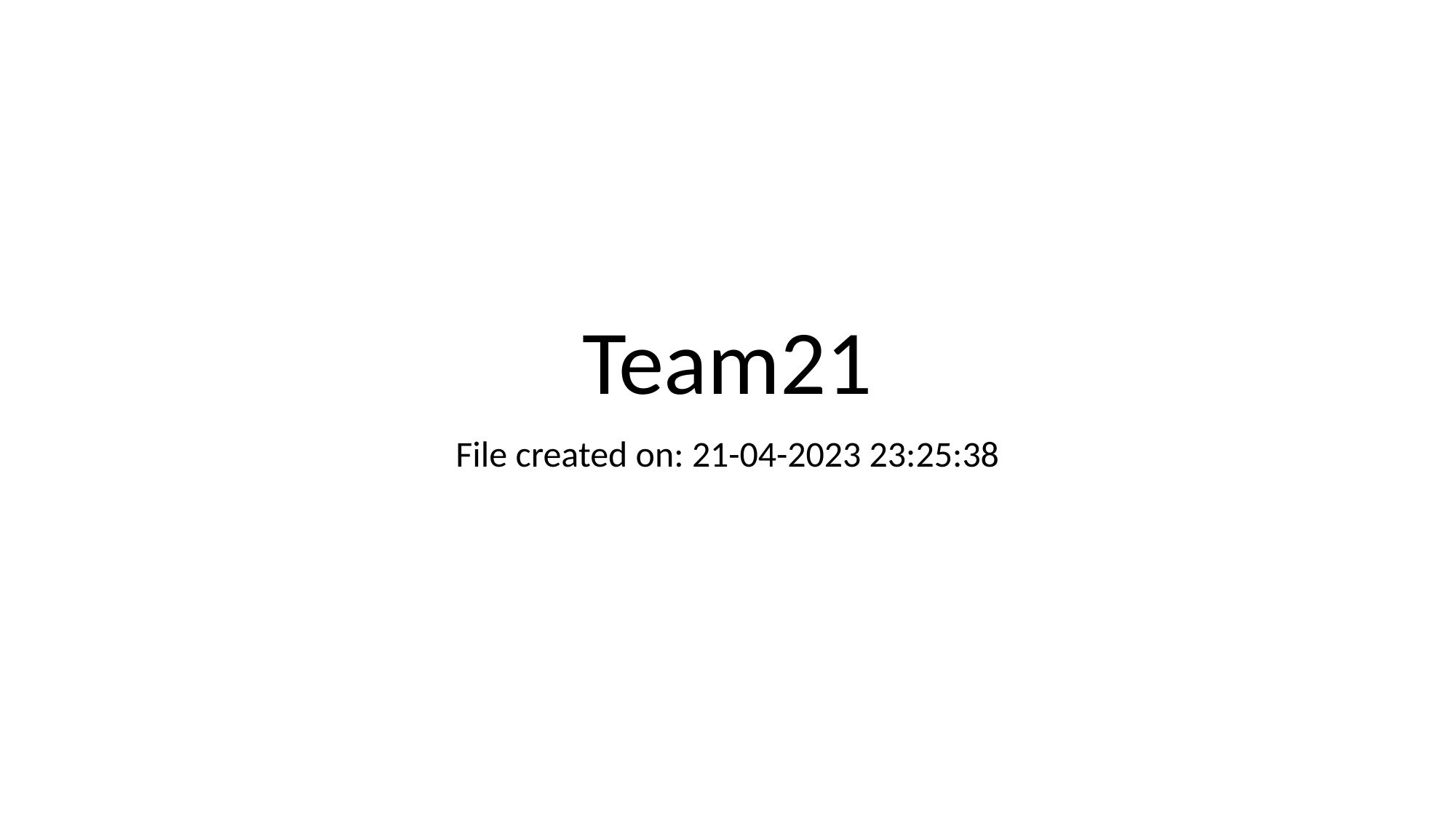

# Team21
File created on: 21-04-2023 23:25:38